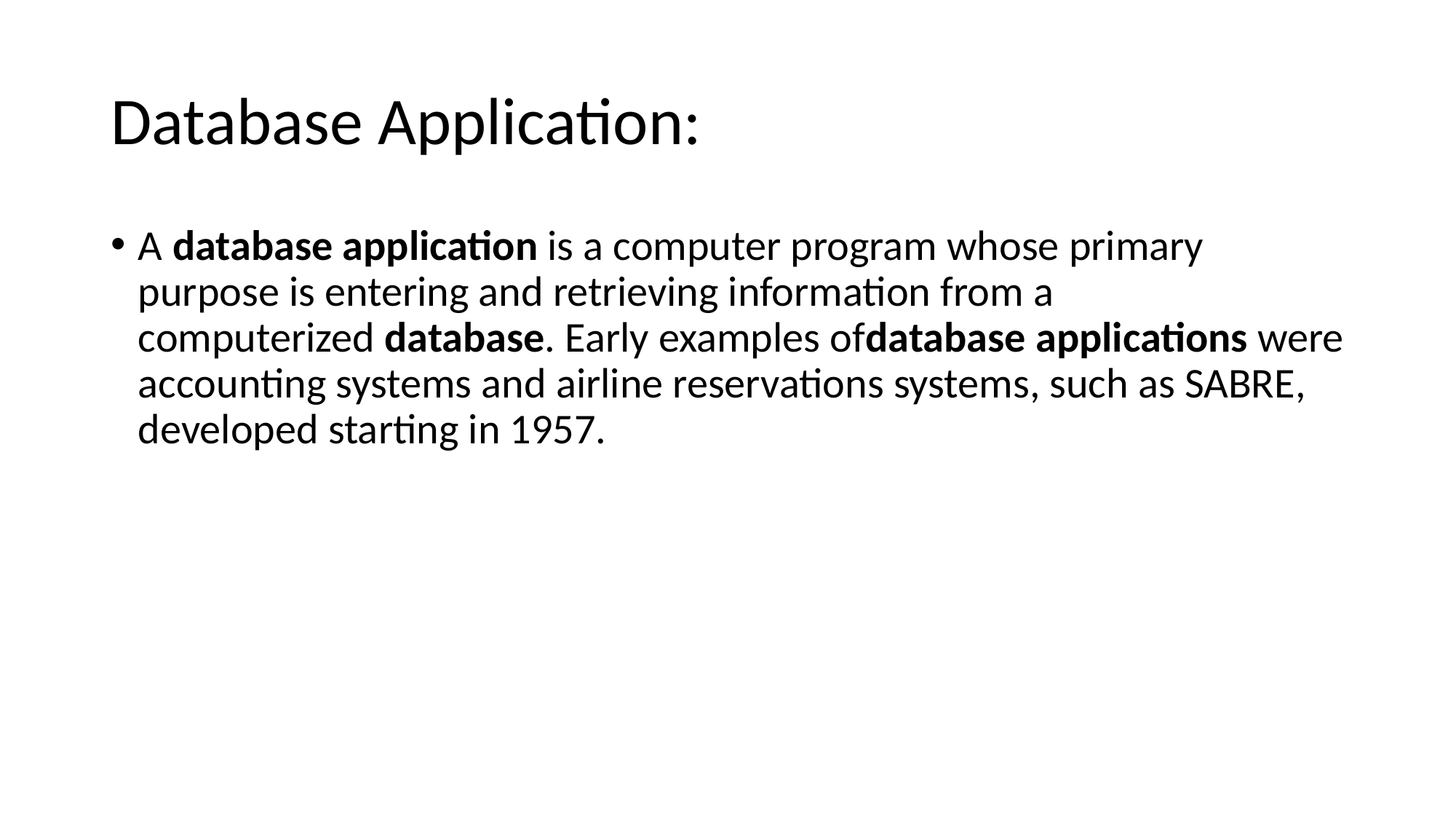

# Database Application:
A database application is a computer program whose primary purpose is entering and retrieving information from a computerized database. Early examples ofdatabase applications were accounting systems and airline reservations systems, such as SABRE, developed starting in 1957.